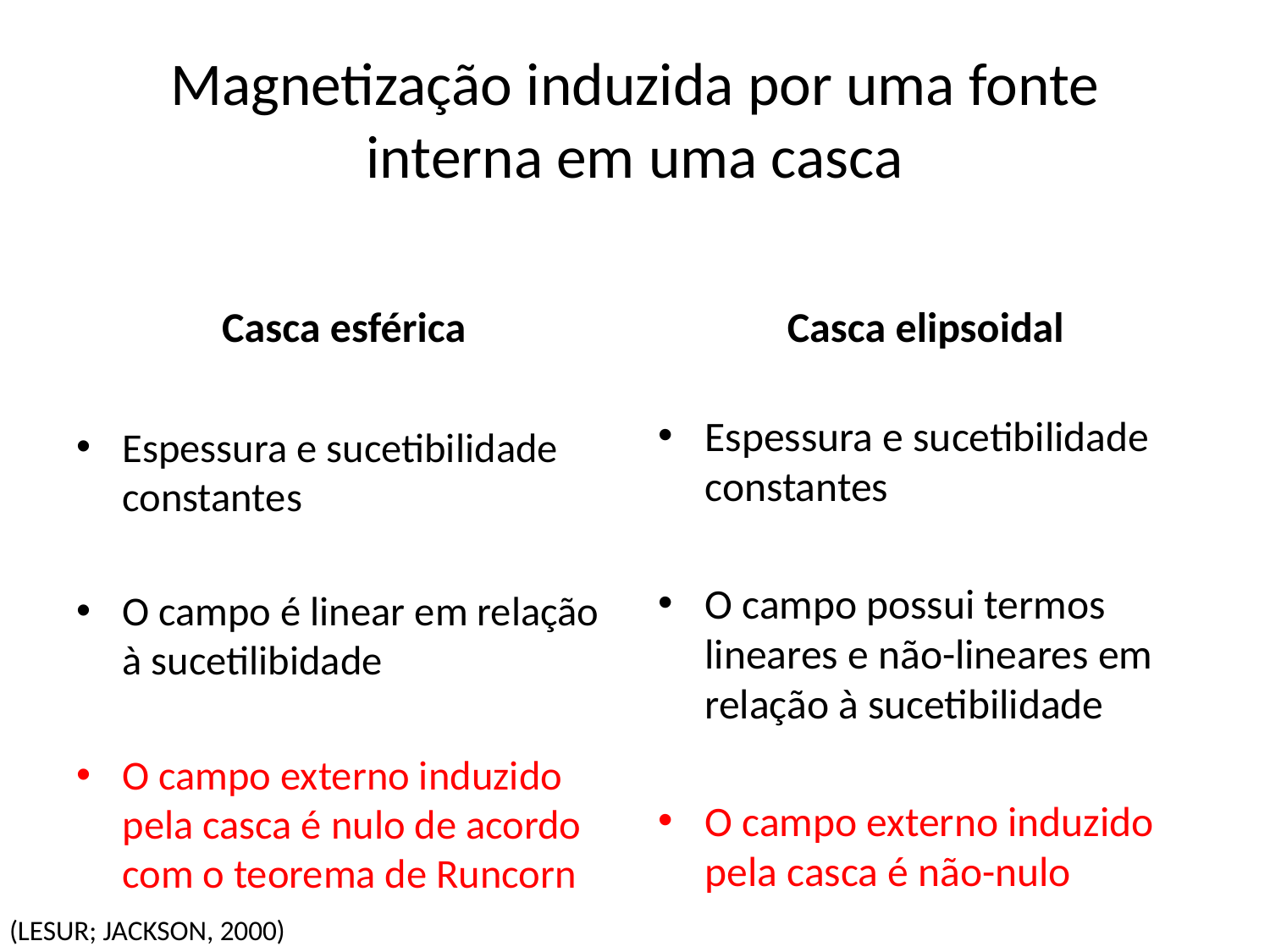

# Magnetização induzida por uma fonte interna em uma casca
Casca esférica
Casca elipsoidal

Espessura e sucetibilidade constantes

O campo é linear em relação à sucetilibidade

O campo externo induzido pela casca é nulo de acordo com o teorema de Runcorn

Espessura e sucetibilidade constantes

O campo possui termos lineares e não-lineares em relação à sucetibilidade

O campo externo induzido pela casca é não-nulo

(LESUR; JACKSON, 2000)